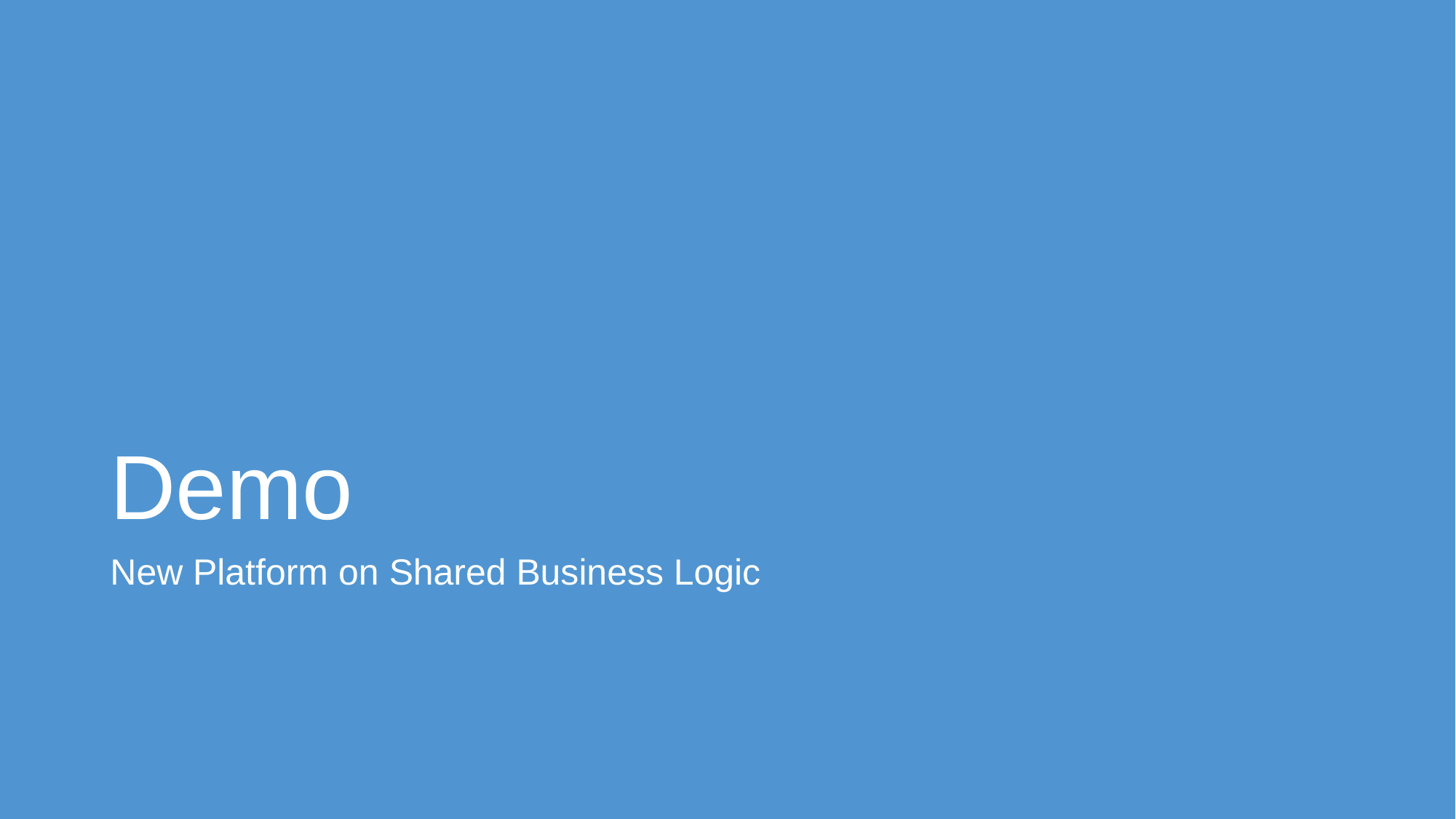

# Demo
New Platform on Shared Business Logic